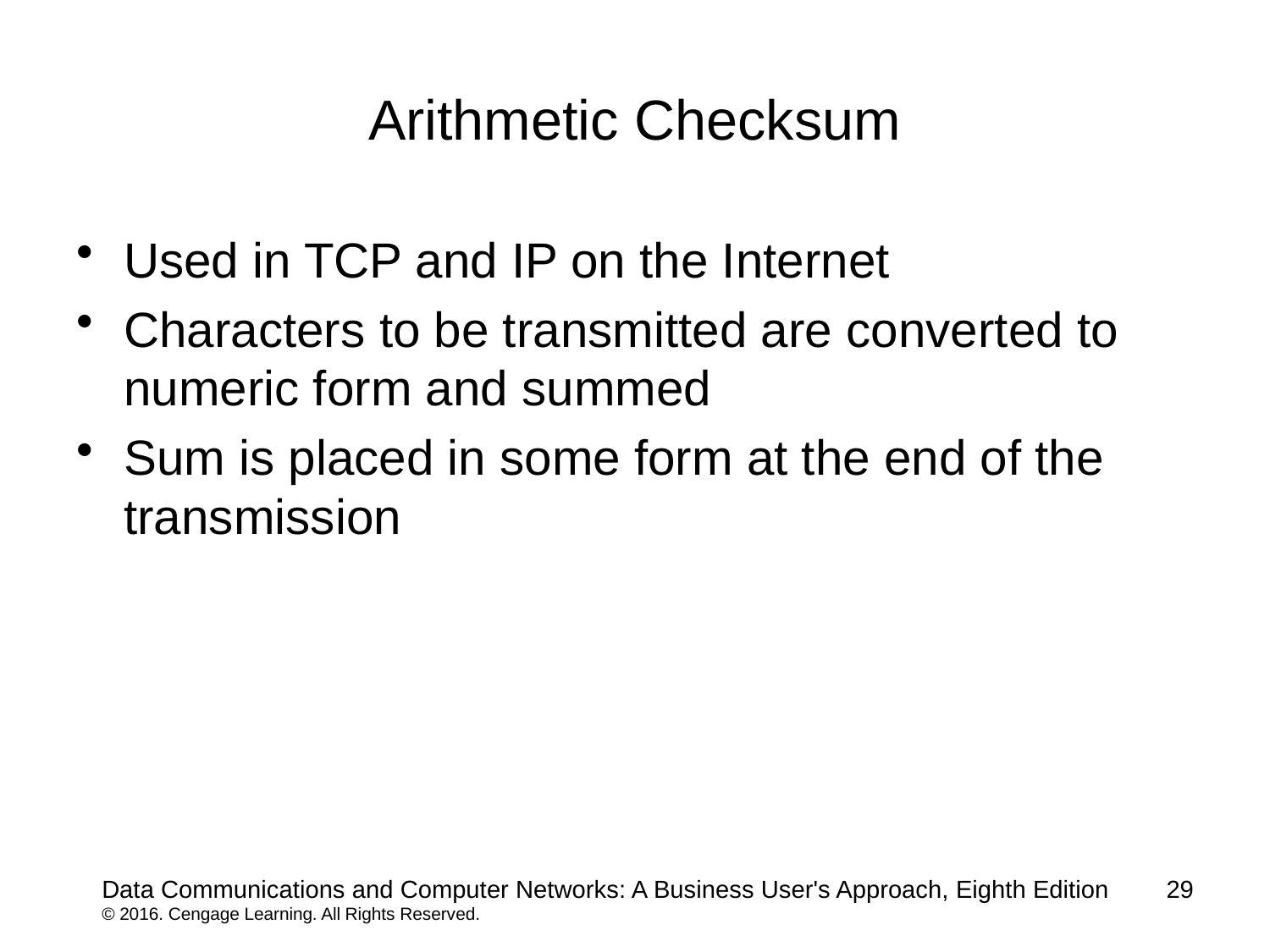

# Arithmetic Checksum

Used in TCP and IP on the Internet
Characters to be transmitted are converted to numeric form and summed
Sum is placed in some form at the end of the transmission

Data Communications and Computer Networks: A Business User's Approach, Eighth Edition
© 2016. Cengage Learning. All Rights Reserved.

29